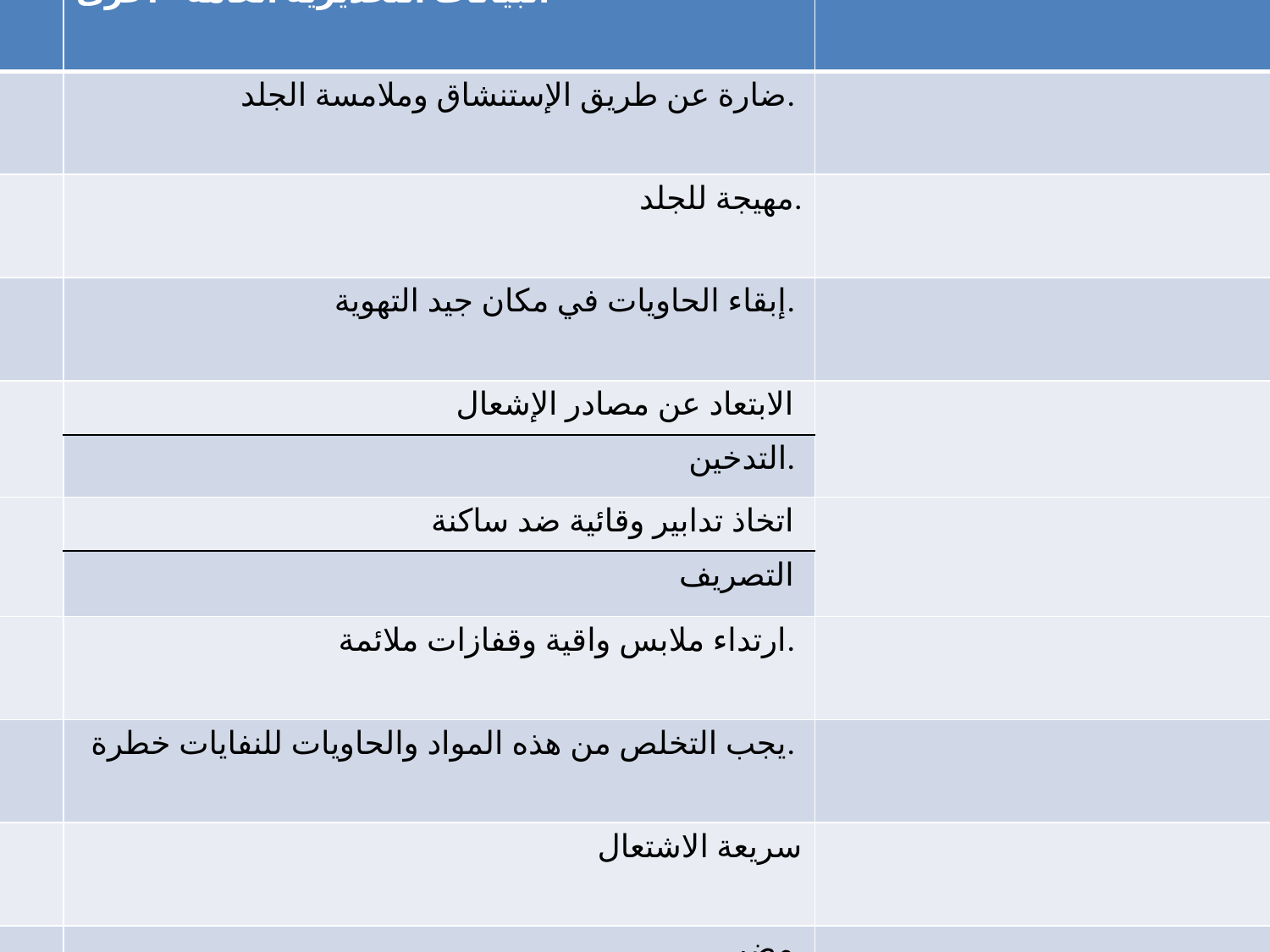

| كود | البيانات التحذيرية العامة - أخرى |  |
| --- | --- | --- |
| R20/21 | ضارة عن طريق الإستنشاق وملامسة الجلد. |  |
| R38 | مهيجة للجلد. |  |
| S9 | إبقاء الحاويات في مكان جيد التهوية. |  |
| S16 | الابتعاد عن مصادر الإشعال |  |
|  | التدخين. |  |
| S33 | اتخاذ تدابير وقائية ضد ساكنة |  |
|  | التصريف |  |
| S36/37 | ارتداء ملابس واقية وقفازات ملائمة. |  |
| S60 | يجب التخلص من هذه المواد والحاويات للنفايات خطرة. |  |
| F | سريعة الاشتعال |  |
| Xn | مضر |  |
| R11 | سريعة الاشتعال |  |
| R41 | خطر وقوع أضرار خطيرة للعيون |  |
| R48/20 | ضارة: خطر حدوث أضرار جسيمة بالصحة بواسطة التعرض الطويل من خلال الاستنشاق. |  |
| R63 | المخاطر المحتملة للضرر على الطفل الذي لم يولد بعد. |  |
| R65 | ضارة: قد تسبب تلفا رئويا في حال بلعها. |  |
| R67 | قد تسبب الأبخرة النعاس والدوخة |  |
| S26 | في حالة ملامسة العينين، شطف فورا مع الكثير من الماء وطلب المشورة الطبية. |  |
| S36/37/39 | ارتداء ملابس واقية مناسبة، والقفازات وحماية العين / الوجه. |  |
| S62 | إذا ابتلع لا تحث على التقيؤ: طلب المشورة الطبية وعرض هذه الحاوية أو هذا الملصق. |  |
| R34 | يسبب الحروق. |  |
| الاتحاد الأوروبي الخصائص الفيزيائية |  |  |
| EUH001 | عندما المتفجرة الجافة |  |
| EUH006 | متفجرة مع أو بدون ملامسة الهواء | غير مستقرة في درجات الحرارة المحيطة |
| EUH014 | يتفاعل بعنف مع الماء | يتفاعل بعنف مع الماء [على سبيل المثال أسيتيل كلوريد، الفلزات القلوية، رابع كلوريد التيتانيوم] |
| EUH018 | في الاستخدام قد تشكل قابلة للاشتعال / انفجار خليط بخار الهواء |  |
| EUH019 | قد تشكل البيروكسيدات المتفجرة | قد تشكل البيروكسيدات المتفجرة [على سبيل المثال اثيل الأثير، 1،4-ديوكسان] |
| EUH044 | خطر الانفجار إذا سخن تحت الحبس | تتحلل متفجرات إذا تم تسخينه في البرميل الصلب ولكن ليس في حاويات قوية أقل |
| الخصائص الصحية |  |  |
| EUH029 | اتصال مع الماء يحرر غاز سام | تتطور الحاد القط توكس 1-3 الغازات في اتصال مع الماء أو الهواء الرطب [على سبيل المثال فوسفيد الألمنيوم والفوسفور خماسي كبريتيد] |
| EUH031 | اتصال مع الأحماض يحرر غاز سام | اتصال مع الأحماض يحرر الحادة السامة القط 3 الغاز [مثل هيبوكلوريت الصوديوم، بولي كبريتيد الباريوم] |
| EUH032 | اتصال مع الأحماض يحرر غاز سام جدا | اتصال مع الأحماض يحرر الحادة السامة القط 1-2 الغاز [مثل أملاح سيانيد الهيدروجين، أزيد الصوديوم] |
| EUH066 | قد يسبب التعرض المتكرر جفاف الجلد أو تكسير | قد يسبب التعرض المتكرر جفاف الجلد أو تكسير، ولكن لم تصنف مهيجة |
| EUH070 | سامة عن طريق الاتصال العين | سمية خلال اختبار تهيج العين من خلال امتصاص نسبت إلى العين، وليس من خلال الأغشية المخاطية |
| EUH071 | تآكل الجهاز التنفسي | Inhlalation توكس اختبار الوفيات بسبب تآكل أو تآكل تصنف على الجلد، ومن المحتمل أن يتم استنشاقه |
| الخصائص البيئية |  |  |
| EUH059 | الخطرة ل طبقة الأوزون |  |
| بيانات أخرى خطرا الاتحاد الأوروبي |  |  |
| EUH201 | يحتوي على الرصاص . لا ينبغي أن تستخدم على الأسطح المعرضة لل أن تمضغ أو امتص من قبل الأطفال. |  |
| EUH201A | تحذير ! يحتوي على الرصاص . |  |
| EUH202 | فورية الغراء . الخطر. سندات الجلد والعينين في ثوان. تبقي بعيدا عن متناول الأطفال . |  |
| EUH203 | يحتوي الكروم (VI ) . قد يحدث تفاعل تحسسي . |  |
| EUH204 | يحتوي الأيزوسيانات . قد يحدث تفاعل تحسسي . |  |
| EUH206 | تحذير ! لا تستخدم جنبا إلى جنب مع غيرها من المنتجات. قد تفرج عن الغازات الخطرة ( الكلور ) . |  |
| EUH207 | تحذير ! يحتوي الكادميوم. تتشكل أبخرة خطرة أثناء الاستخدام. انظر المعلومات المقدمة من قبل الشركة المصنعة . الامتثال ل تعليمات السلامة . |  |
| EUH208 | يحتوي < اسم توعية مادة > . قد يحدث تفاعل تحسسي . |  |
| EUH209 | يمكن أن تصبح شديدة الاشتعال في الاستخدام. |  |
| EUH209A | يمكن أن تصبح قابلة للاشتعال في الاستخدام. |  |
| EUH210 | صحيفة بيانات السلامة متوفرة عند الطلب. |  |
| EUH401 | لتجنب المخاطر على صحة الإنسان والبيئة ، والامتثال ل تعليمات للاستخدام . | استخدام المنتج هو منتج وقاية النبات (رهنا 91/414/EEC) |
|  |  |  |
|  |  |  |